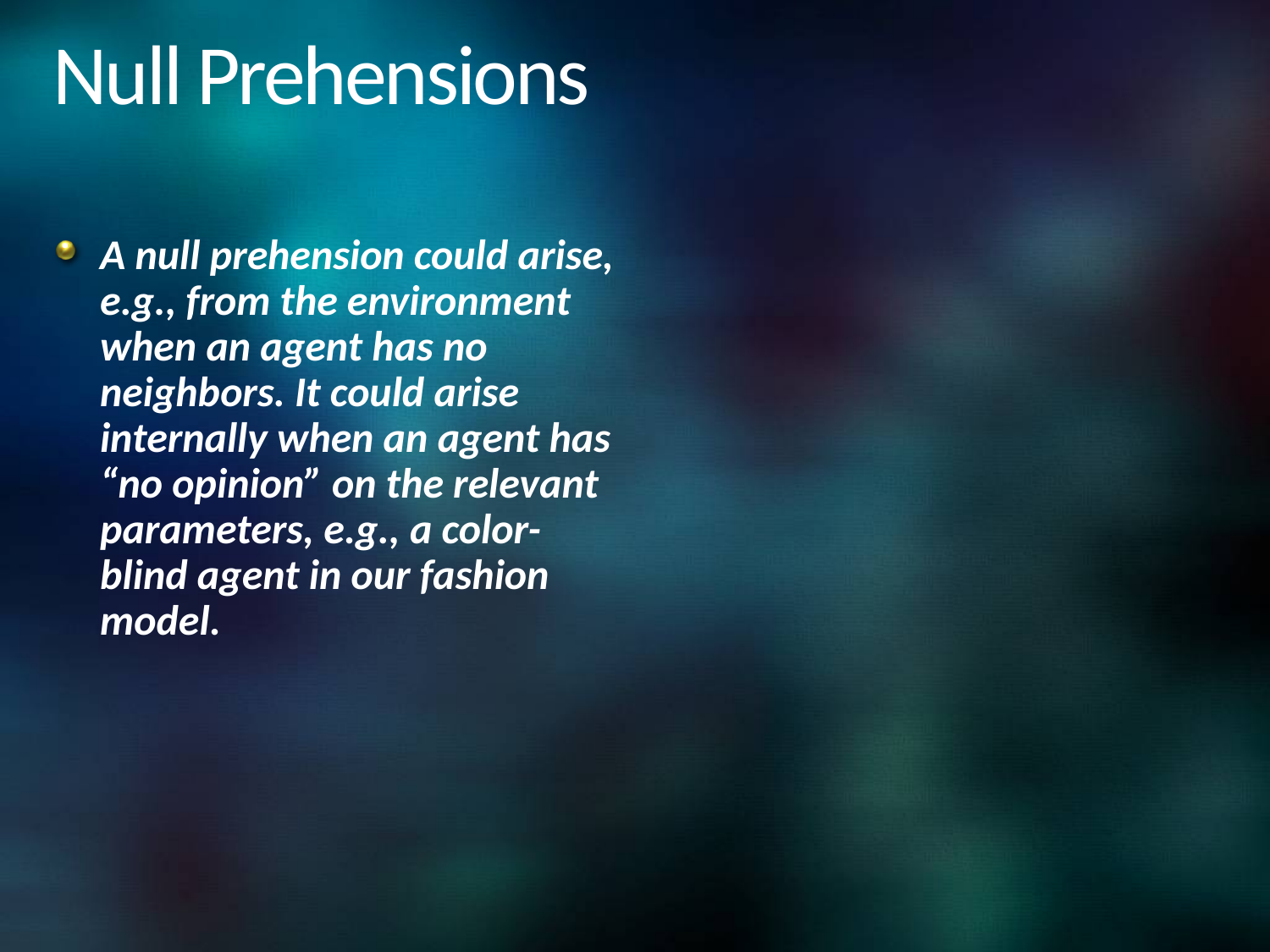

# Null Prehensions
A null prehension could arise, e.g., from the environment when an agent has no neighbors. It could arise internally when an agent has “no opinion” on the relevant parameters, e.g., a color-blind agent in our fashion model.